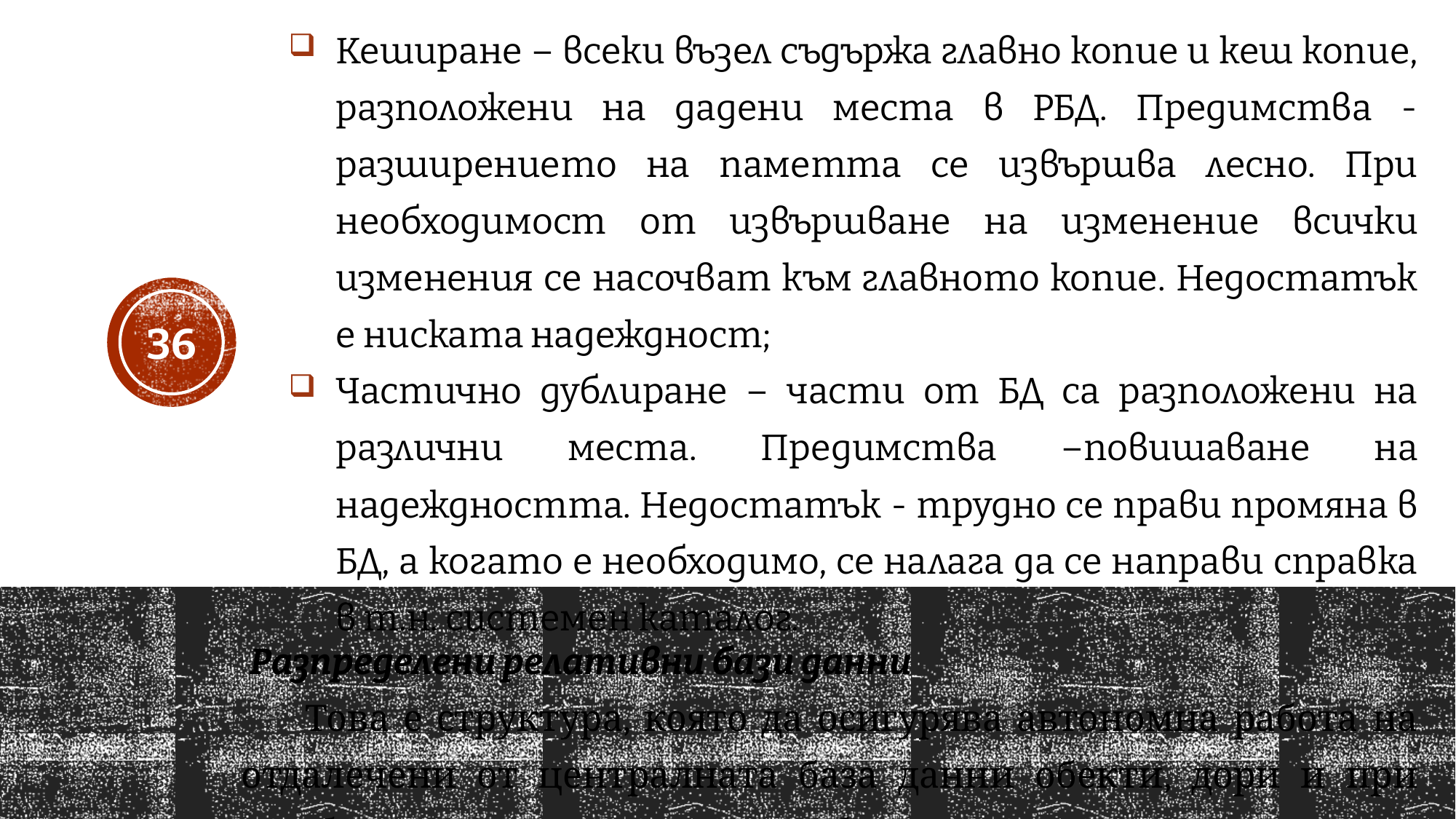

Кеширане – всеки възел съдържа главно копие и кеш копие, разположени на дадени места в РБД. Предимства - разширението на паметта се извършва лесно. При необходимост от извършване на изменение всички изменения се насочват към главното копие. Недостатък е ниската надеждност;
Частично дублиране – части от БД са разположени на различни места. Предимства –повишаване на надеждността. Недостатък - трудно се прави промяна в БД, а когато е необходимо, се налага да се направи справка в т.н. системен каталог.
 Разпределени релативни бази данни
Това е структура, която да осигурява автономна работа на отдалечени от централната база данни обекти, дори и при загуба на връзка с централната база данни.
36